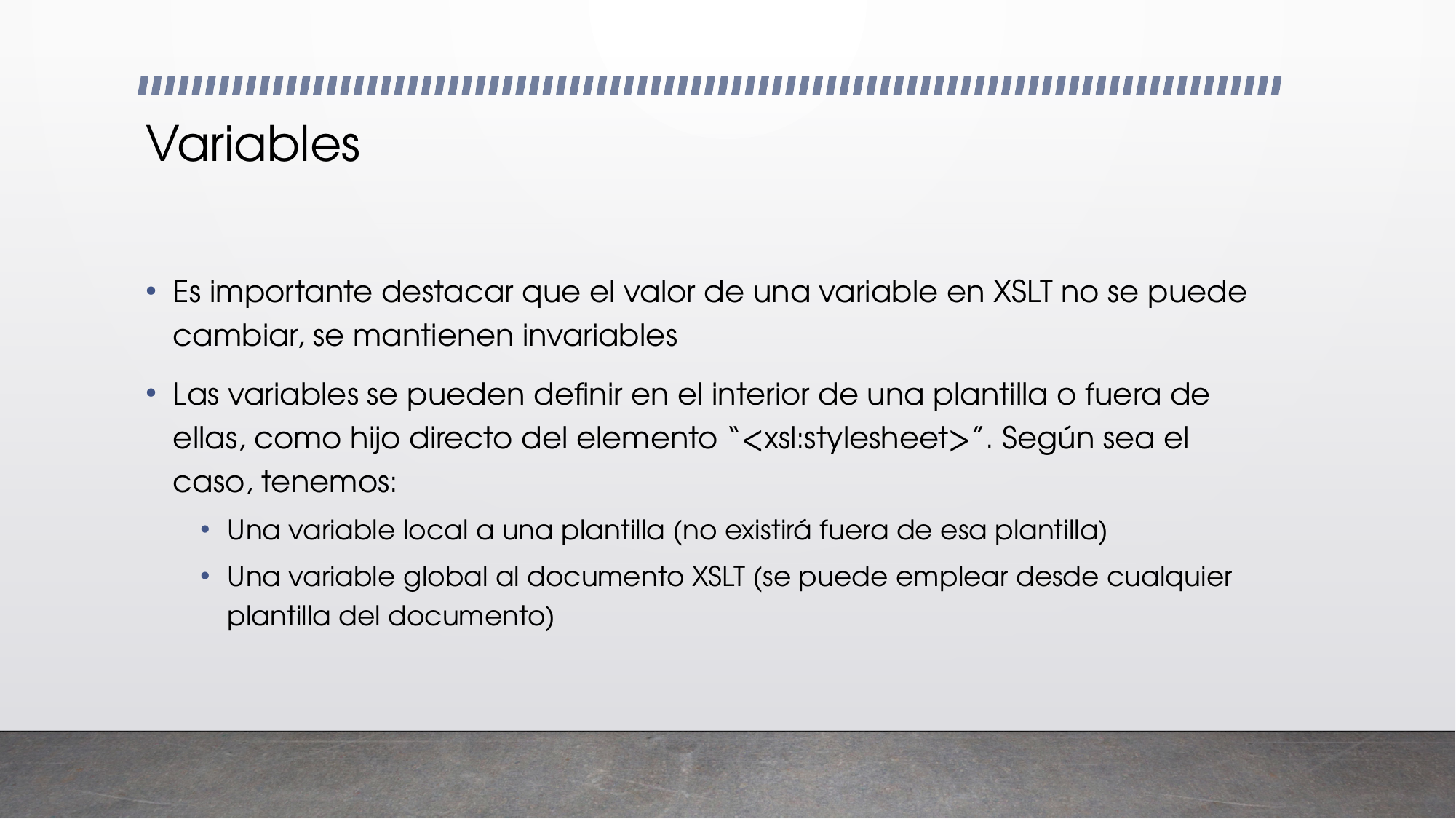

# Variables
Es importante destacar que el valor de una variable en XSLT no se puede cambiar, se mantienen invariables
Las variables se pueden definir en el interior de una plantilla o fuera de ellas, como hijo directo del elemento “<xsl:stylesheet>”. Según sea el caso, tenemos:
Una variable local a una plantilla (no existirá fuera de esa plantilla)
Una variable global al documento XSLT (se puede emplear desde cualquier plantilla del documento)